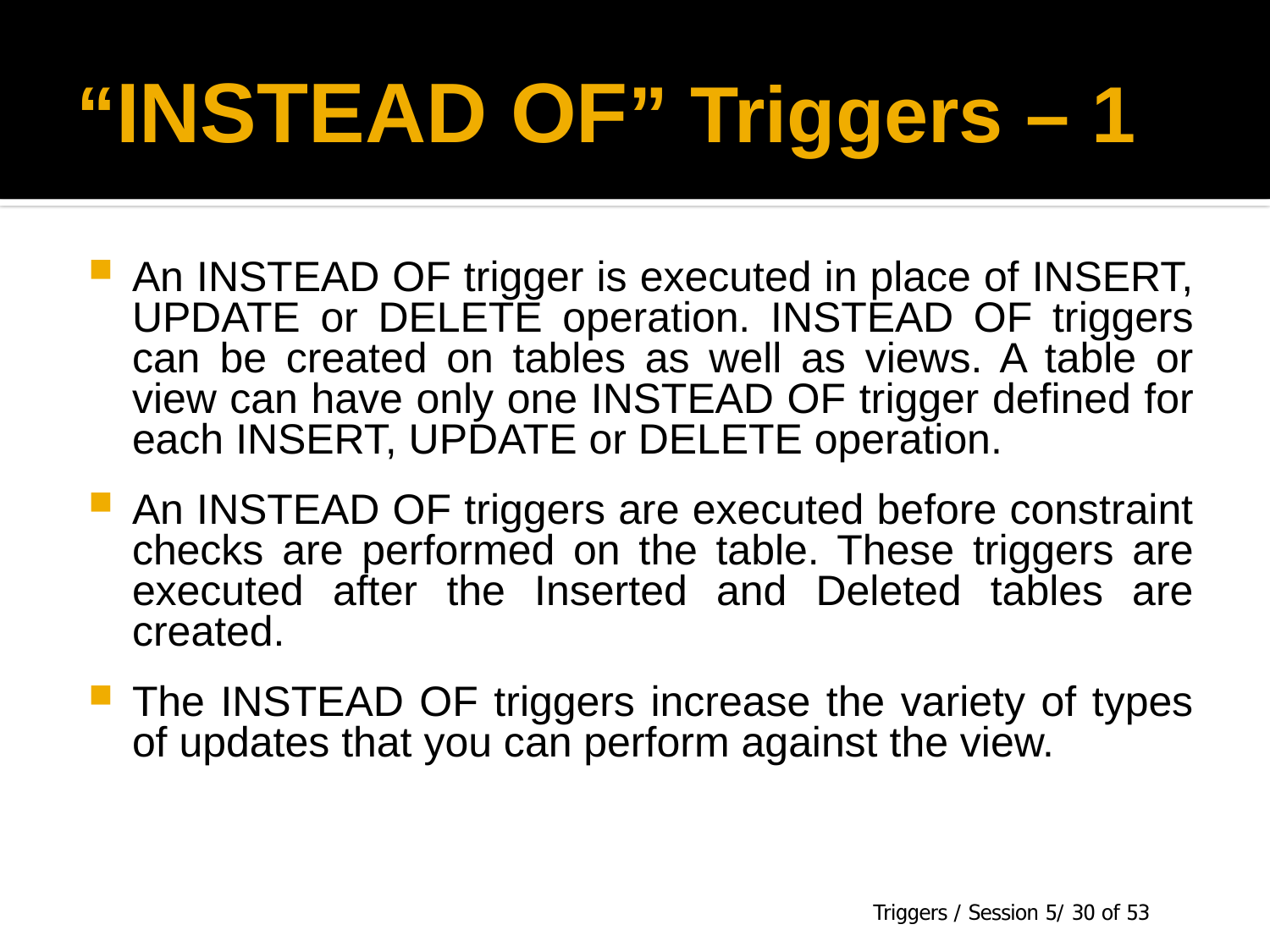

# “INSTEAD OF” Triggers – 1
An INSTEAD OF trigger is executed in place of INSERT, UPDATE or DELETE operation. INSTEAD OF triggers can be created on tables as well as views. A table or view can have only one INSTEAD OF trigger defined for each INSERT, UPDATE or DELETE operation.
An INSTEAD OF triggers are executed before constraint checks are performed on the table. These triggers are executed after the Inserted and Deleted tables are created.
The INSTEAD OF triggers increase the variety of types of updates that you can perform against the view.